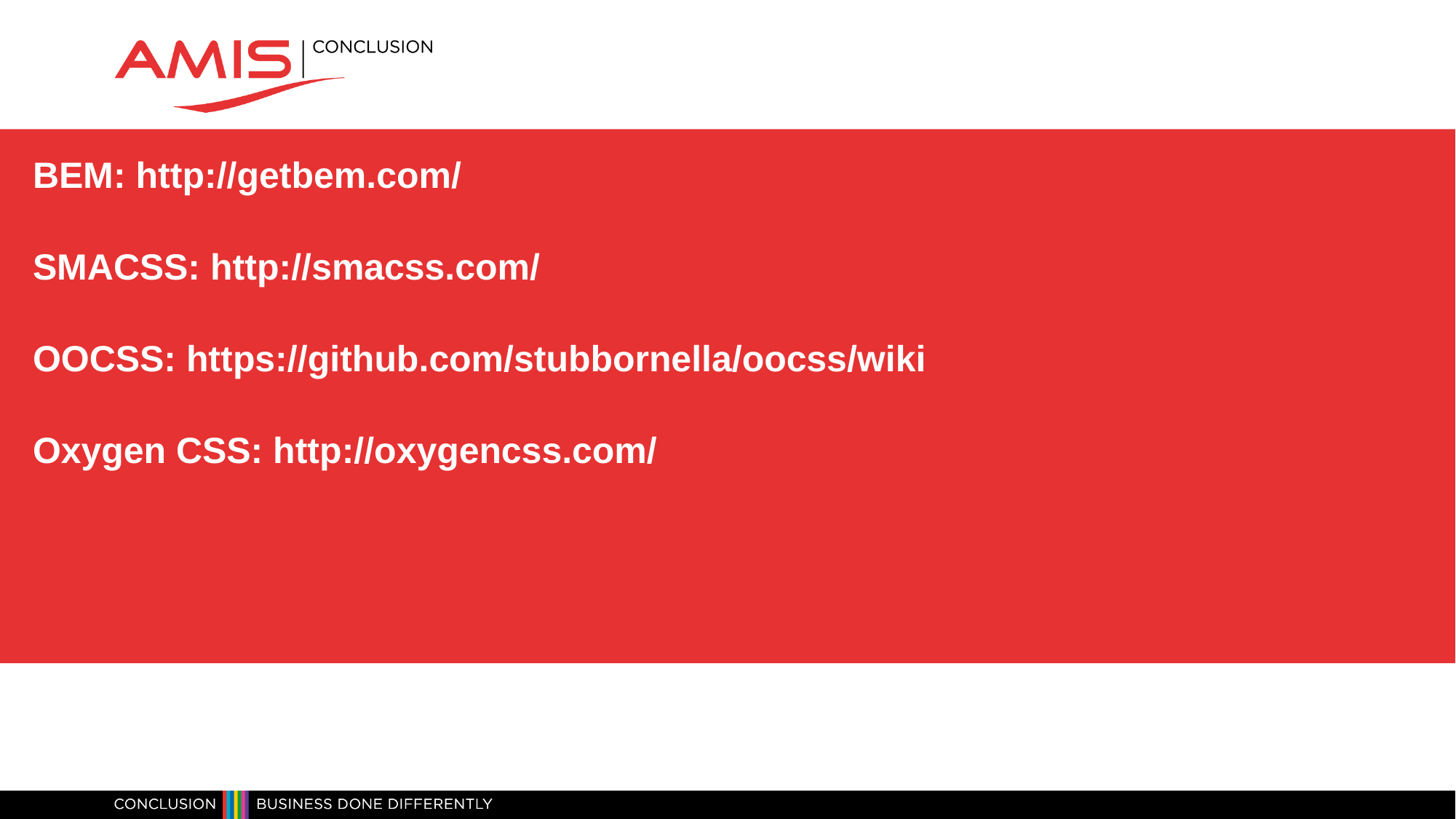

# BEM: http://getbem.com/ SMACSS: http://smacss.com/ OOCSS: https://github.com/stubbornella/oocss/wiki Oxygen CSS: http://oxygencss.com/